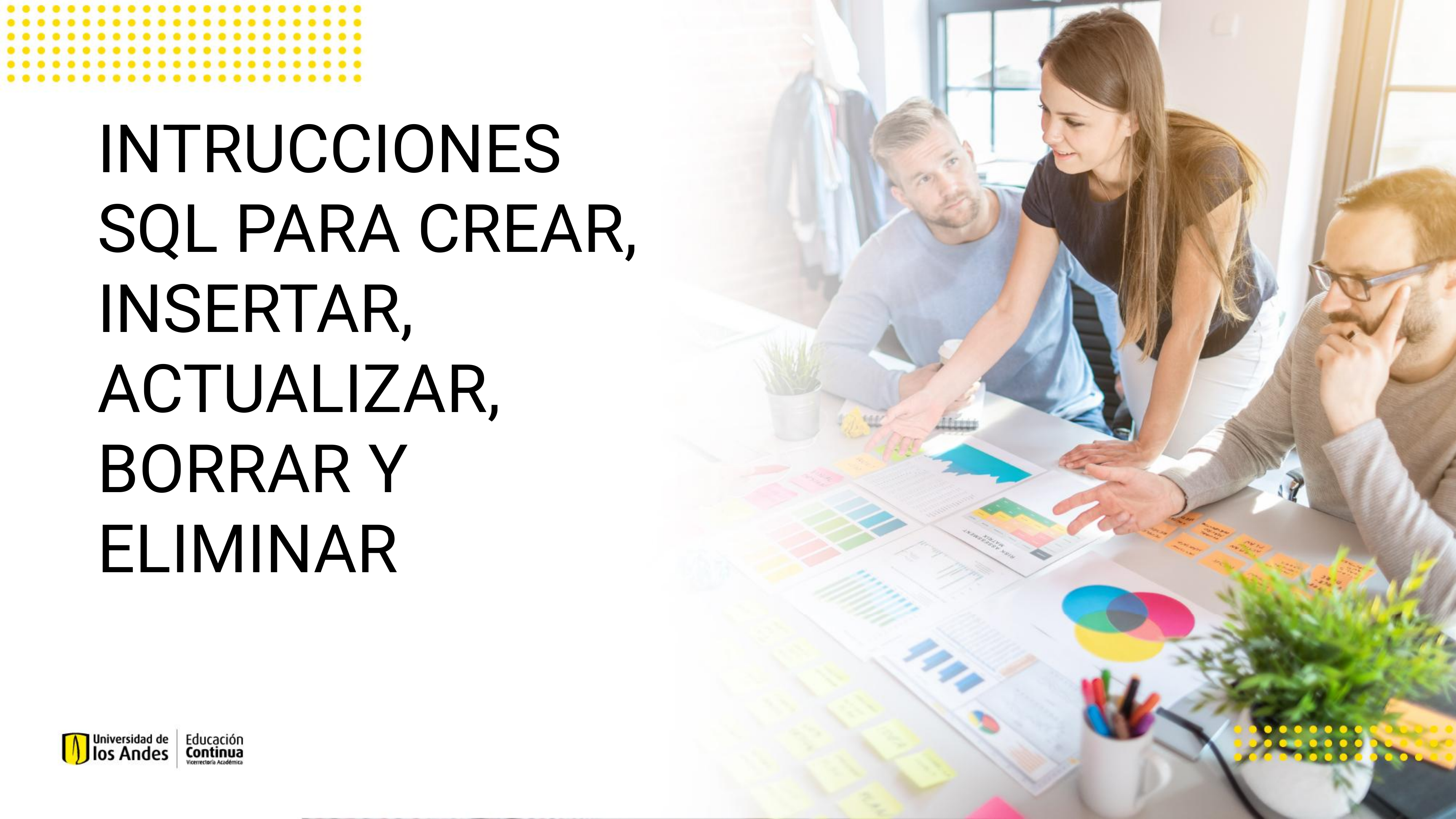

INTRUCCIONES SQL PARA CREAR, INSERTAR, ACTUALIZAR, BORRAR Y ELIMINAR